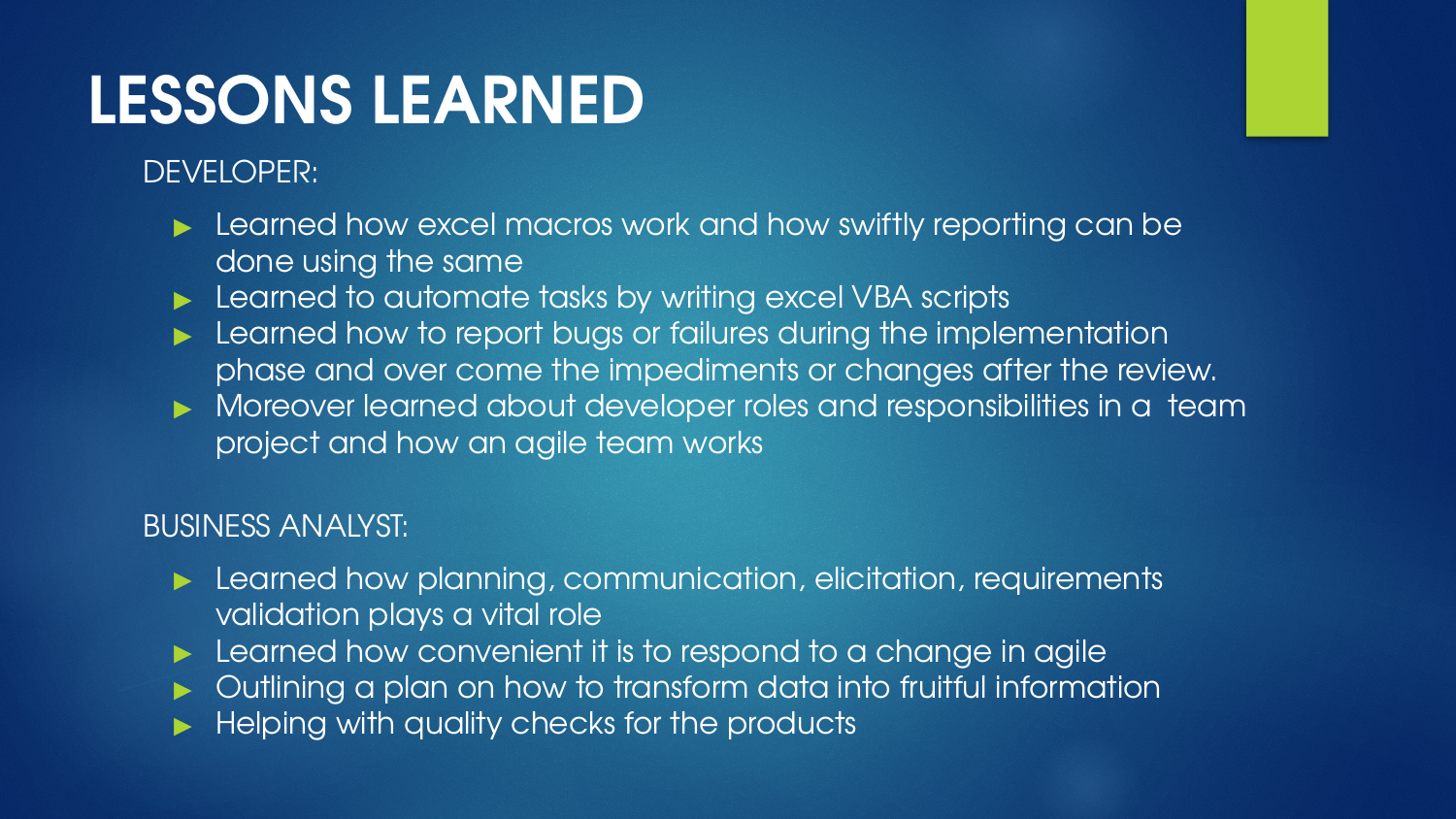

# LESSONS LEARNED
DEVELOPER:
Learned how excel macros work and how swiftly reporting can be done using the same
Learned to automate tasks by writing excel VBA scripts
Learned how to report bugs or failures during the implementation phase and over come the impediments or changes after the review.
Moreover learned about developer roles and responsibilities in a  team project and how an agile team works

BUSINESS ANALYST:
Learned how planning, communication, elicitation, requirements validation plays a vital role
Learned how convenient it is to respond to a change in agile
Outlining a plan on how to transform data into fruitful information
Helping with quality checks for the products